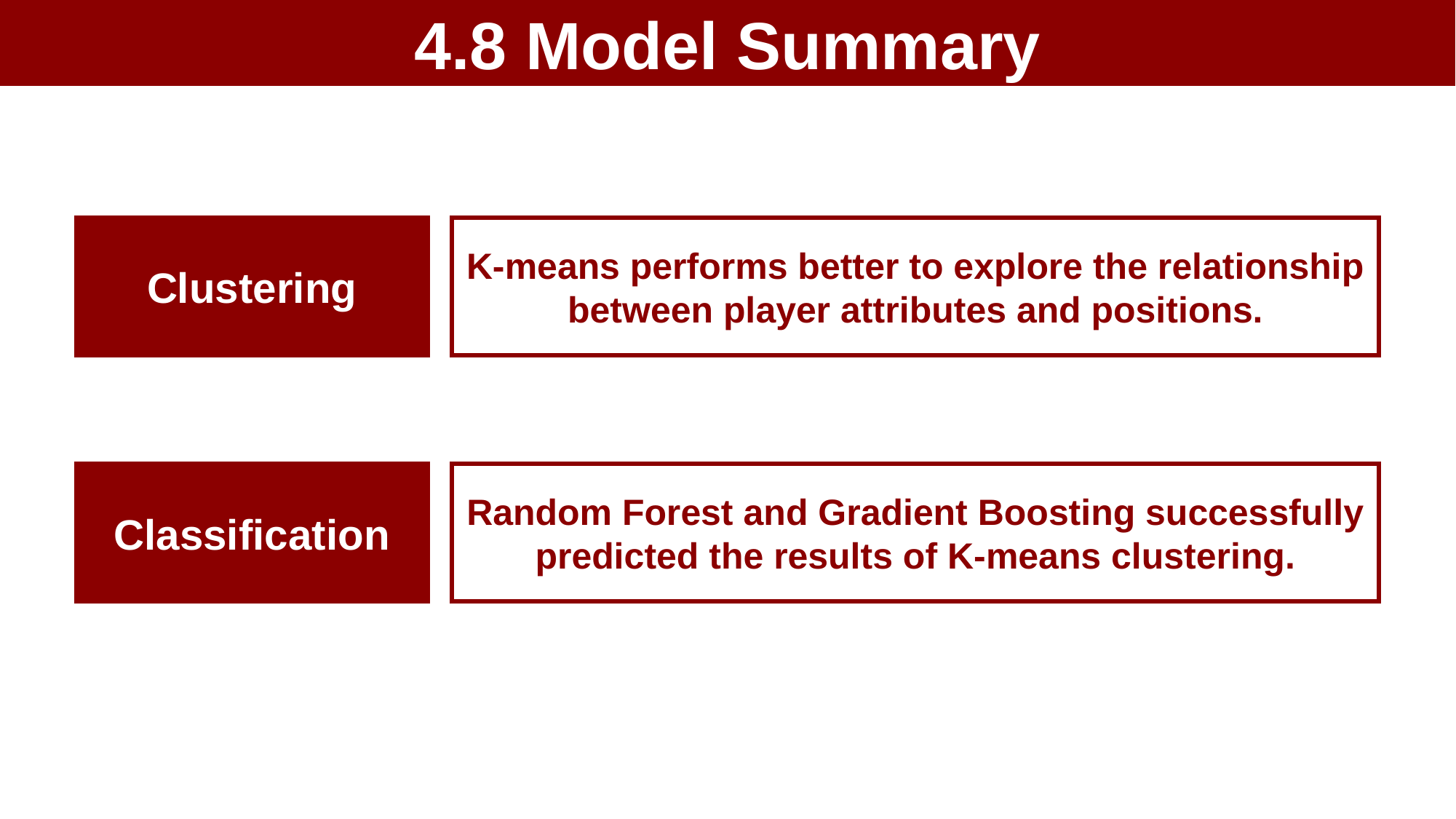

4.8 Model Summary
Clustering
K-means performs better to explore the relationship between player attributes and positions.
Classification
Random Forest and Gradient Boosting successfully predicted the results of K-means clustering.